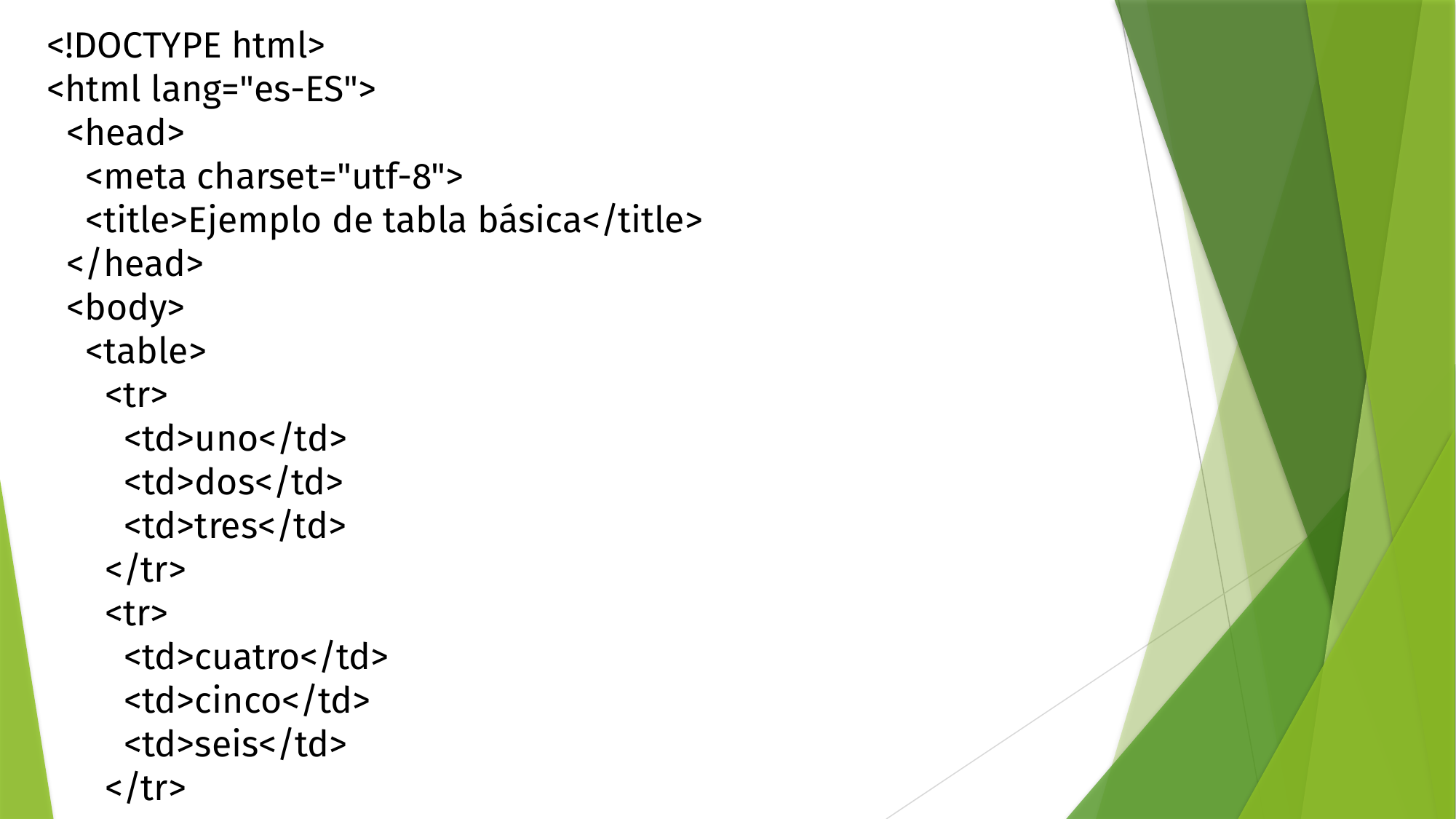

<!DOCTYPE html>
<html lang="es-ES">
  <head>
    <meta charset="utf-8">
    <title>Ejemplo de tabla básica</title>
  </head>
  <body>
    <table>
      <tr>
        <td>uno</td>
        <td>dos</td>
        <td>tres</td>
      </tr>
      <tr>
        <td>cuatro</td>
        <td>cinco</td>
        <td>seis</td>
      </tr>